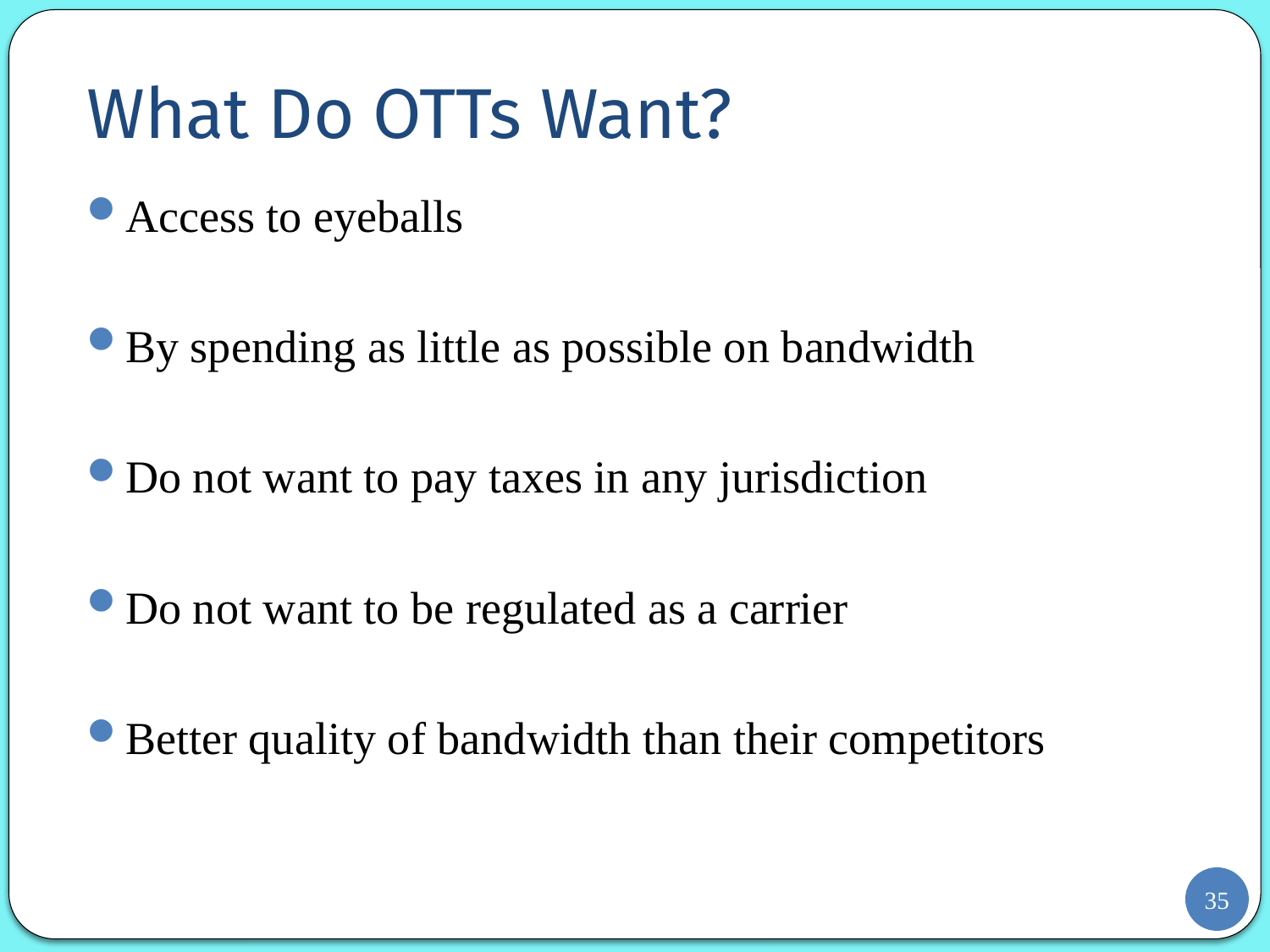

# What Do OTTs Want?
Access to eyeballs

By spending as little as possible on bandwidth

Do not want to pay taxes in any jurisdiction

Do not want to be regulated as a carrier

Better quality of bandwidth than their competitors
35